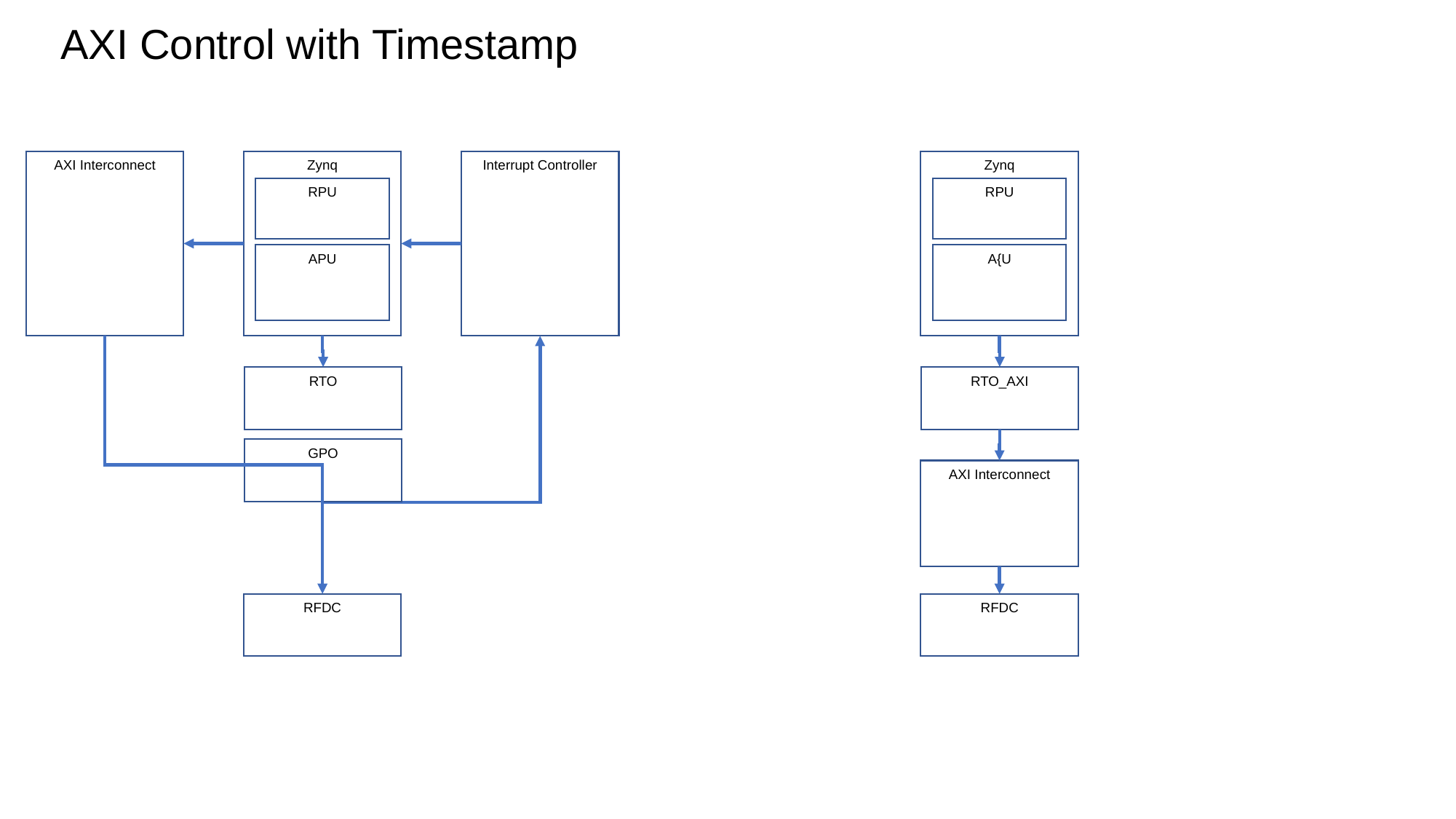

AXI Control with Timestamp
AXI Interconnect
Interrupt Controller
Zynq
RPU
APU
Zynq
RPU
A{U
RTO
RTO_AXI
GPO
AXI Interconnect
RFDC
RFDC